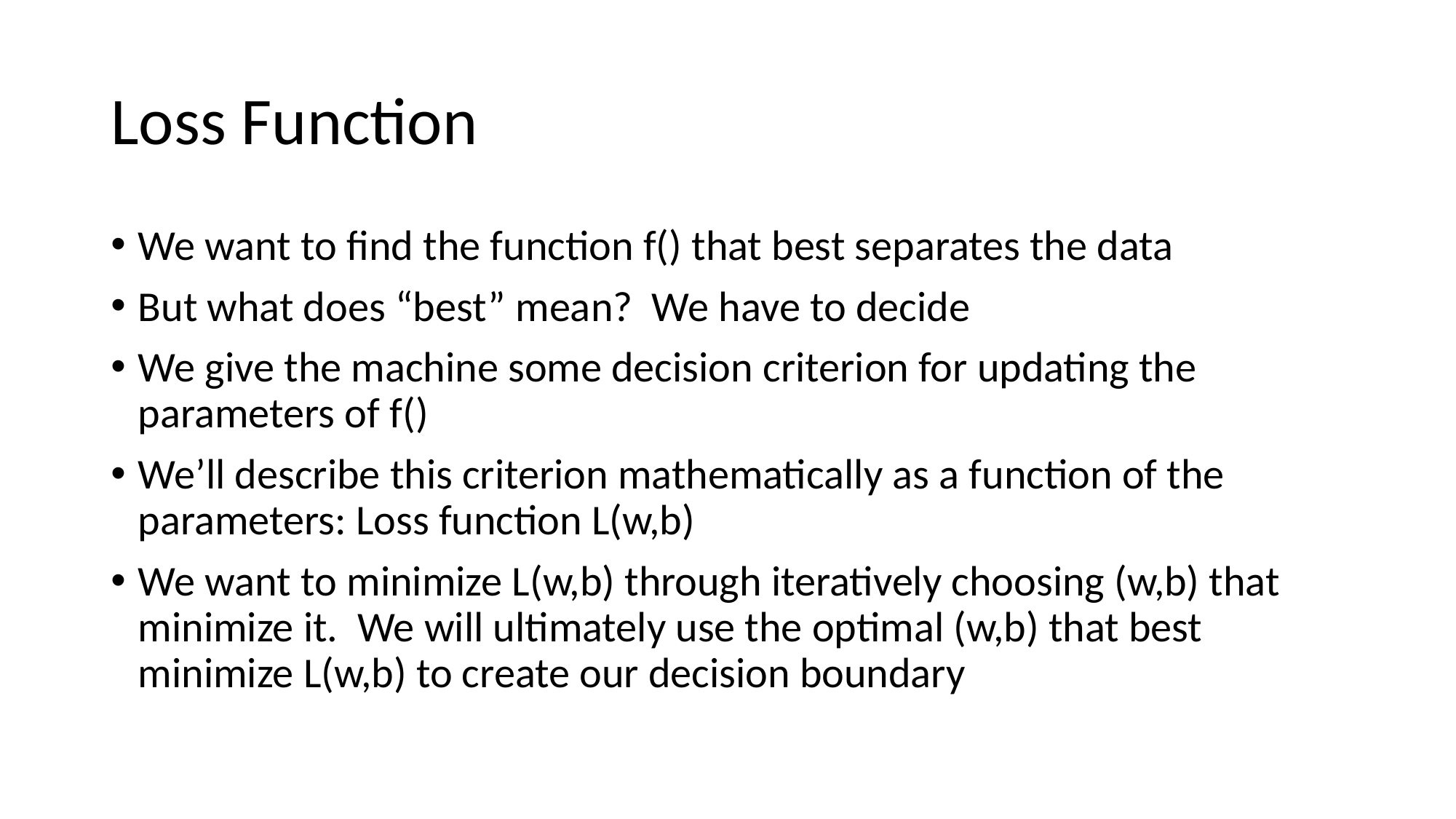

# Loss Function
We want to find the function f() that best separates the data
But what does “best” mean?  We have to decide
We give the machine some decision criterion for updating the parameters of f()
We’ll describe this criterion mathematically as a function of the parameters: Loss function L(w,b)
We want to minimize L(w,b) through iteratively choosing (w,b) that minimize it.  We will ultimately use the optimal (w,b) that best minimize L(w,b) to create our decision boundary